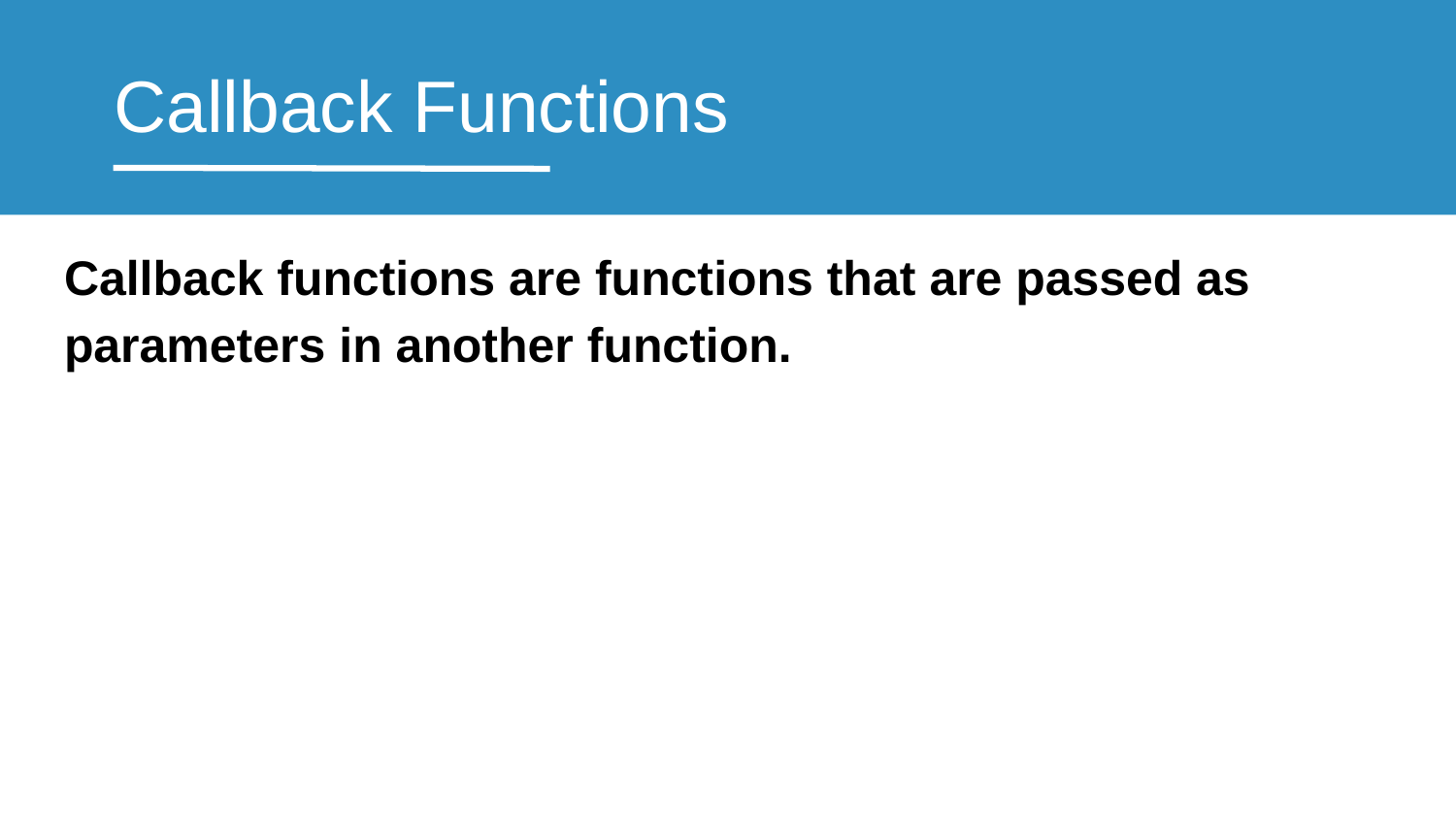

# Callback Functions
Callback functions are functions that are passed as parameters in another function.